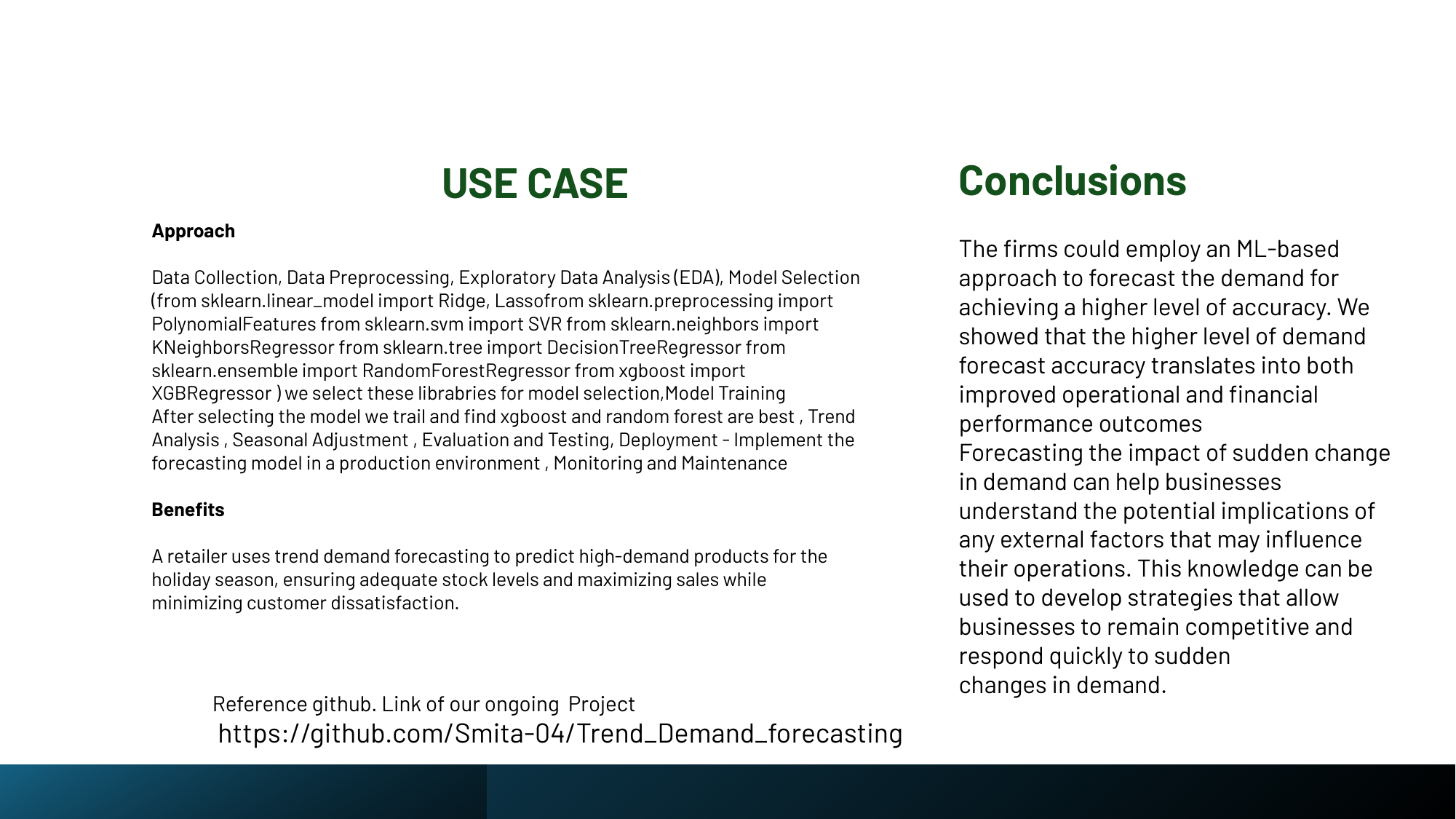

Conclusions
            USE CASE
#
Approach

Data Collection, Data Preprocessing, Exploratory Data Analysis (EDA), Model Selection (from sklearn.linear_model import Ridge, Lassofrom sklearn.preprocessing import PolynomialFeatures from sklearn.svm import SVR from sklearn.neighbors import KNeighborsRegressor from sklearn.tree import DecisionTreeRegressor from sklearn.ensemble import RandomForestRegressor from xgboost import  XGBRegressor ) we select these librabries for model selection,Model Training
After selecting the model we trail and find xgboost and random forest are best , Trend Analysis , Seasonal Adjustment , Evaluation and Testing, Deployment - Implement the forecasting model in a production environment , Monitoring and Maintenance

Benefits

A retailer uses trend demand forecasting to predict high-demand products for the holiday season, ensuring adequate stock levels and maximizing sales while minimizing customer dissatisfaction.

The firms could employ an ML-based approach to forecast the demand for achieving a higher level of accuracy. We showed that the higher level of demand forecast accuracy translates into both improved operational and financial performance outcomes
Forecasting the impact of sudden change in demand can help businesses understand the potential implications of any external factors that may influence their operations. This knowledge can be used to develop strategies that allow businesses to remain competitive and respond quickly to sudden changes in demand.
Reference github. Link of our ongoing  Project
 https://github.com/Smita-04/Trend_Demand_forecasting